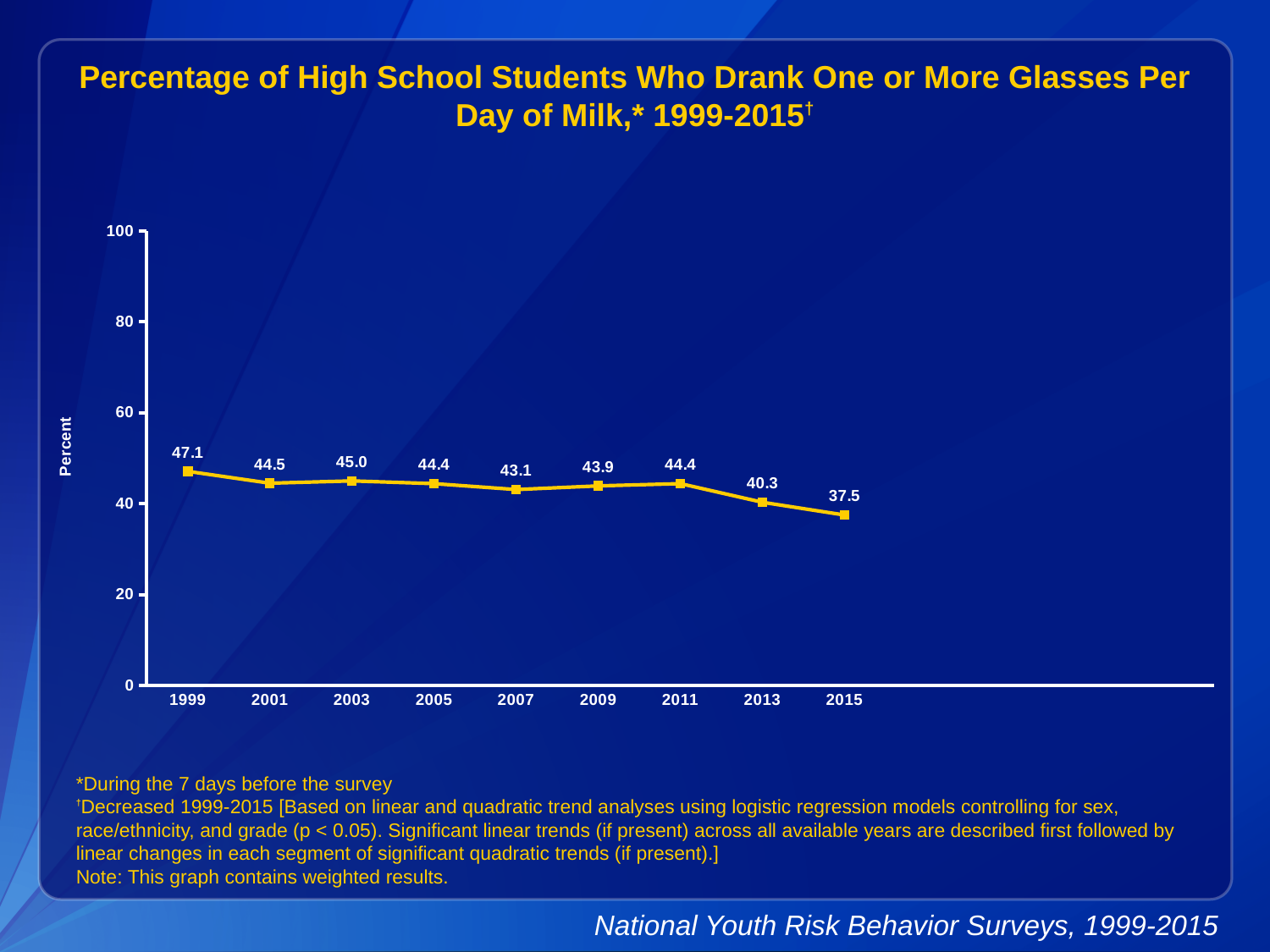

Percentage of High School Students Who Drank One or More Glasses Per Day of Milk,* 1999-2015†

### Chart

| Category | Series 1 |
|---|---|
| 1999 | 47.1 |
| 2001 | 44.5 |
| 2003 | 45.0 |
| 2005 | 44.4 |
| 2007 | 43.1 |
| 2009 | 43.9 |
| 2011 | 44.4 |
| 2013 | 40.3 |
| 2015 | 37.5 |
|  | None |
|  | None |
|  | None |
|  | None |
*During the 7 days before the survey
†Decreased 1999-2015 [Based on linear and quadratic trend analyses using logistic regression models controlling for sex, race/ethnicity, and grade (p < 0.05). Significant linear trends (if present) across all available years are described first followed by linear changes in each segment of significant quadratic trends (if present).]
Note: This graph contains weighted results.
National Youth Risk Behavior Surveys, 1999-2015